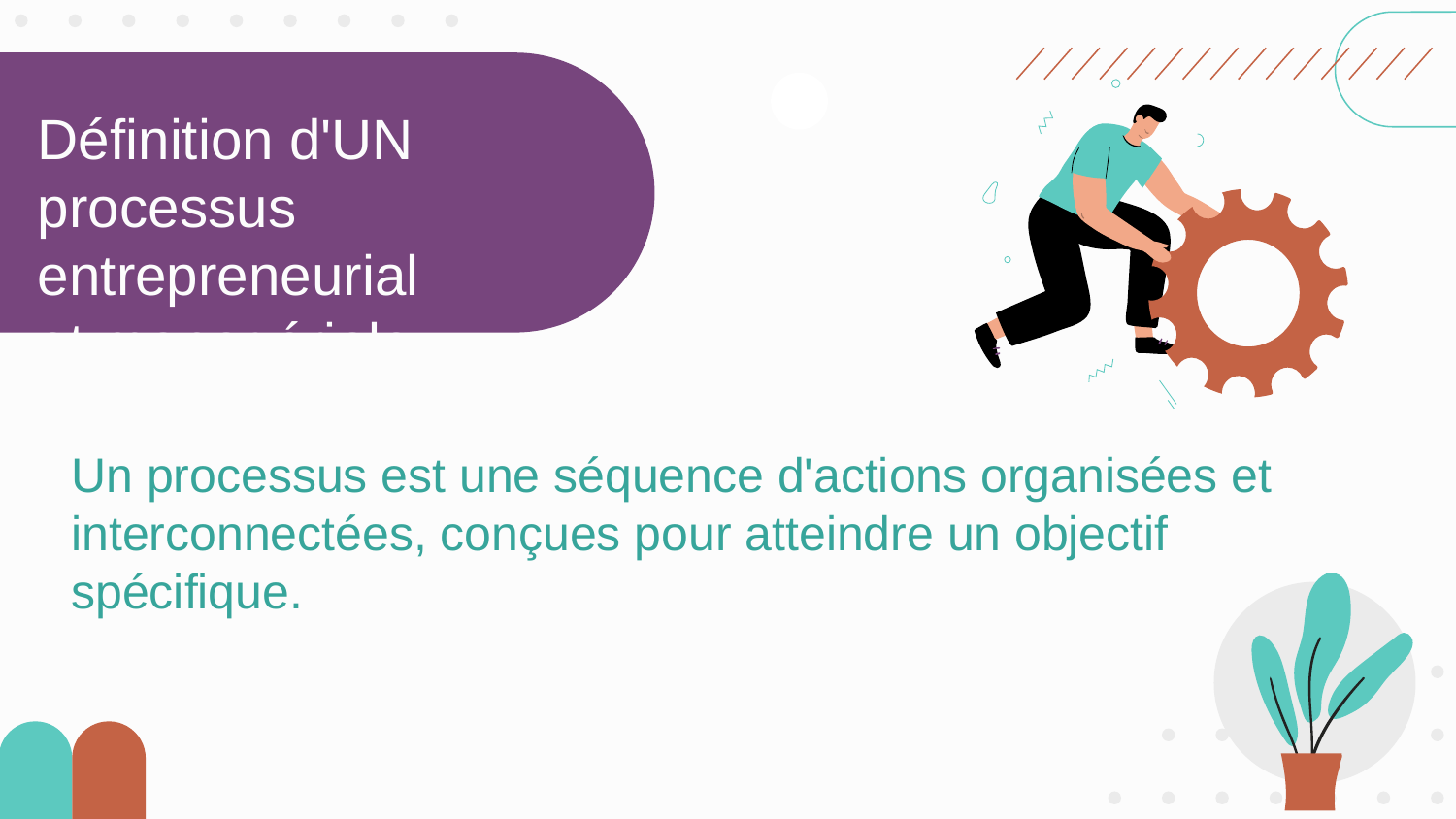

# Définition d'UN processus entrepreneurial et managériale :
Un processus est une séquence d'actions organisées et interconnectées, conçues pour atteindre un objectif spécifique.